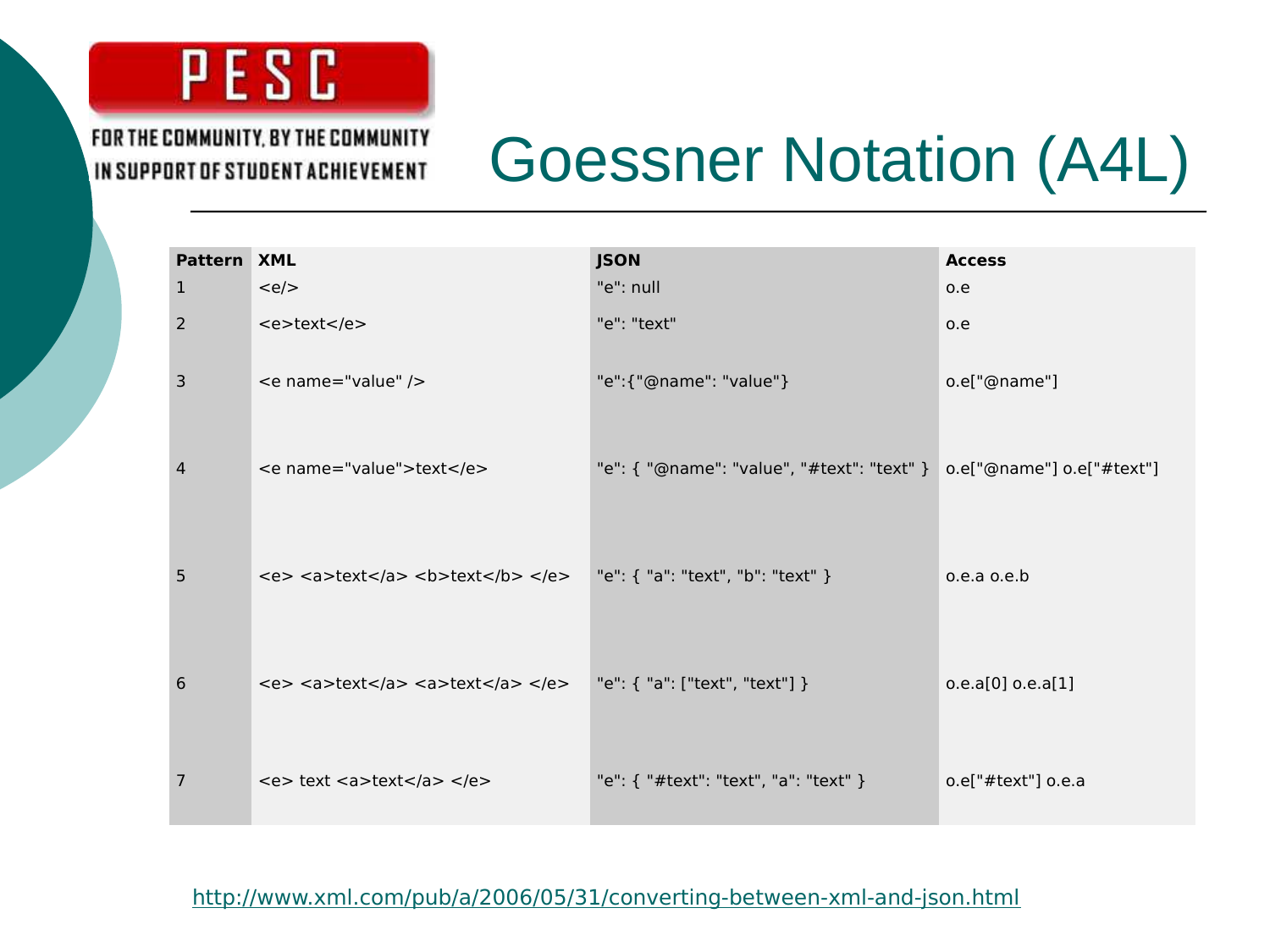

# Goessner Notation (A4L)
| Pattern | XML | JSON | Access |
| --- | --- | --- | --- |
| 1 | <e/> | "e": null | o.e |
| 2 | <e>text</e> | "e": "text" | o.e |
| 3 | <e name="value" /> | "e":{"@name": "value"} | o.e["@name"] |
| 4 | <e name="value">text</e> | "e": { "@name": "value", "#text": "text" } | o.e["@name"] o.e["#text"] |
| 5 | <e> <a>text</a> <b>text</b> </e> | "e": { "a": "text", "b": "text" } | o.e.a o.e.b |
| 6 | <e> <a>text</a> <a>text</a> </e> | "e": { "a": ["text", "text"] } | o.e.a[0] o.e.a[1] |
| 7 | <e> text <a>text</a> </e> | "e": { "#text": "text", "a": "text" } | o.e["#text"] o.e.a |
http://www.xml.com/pub/a/2006/05/31/converting-between-xml-and-json.html